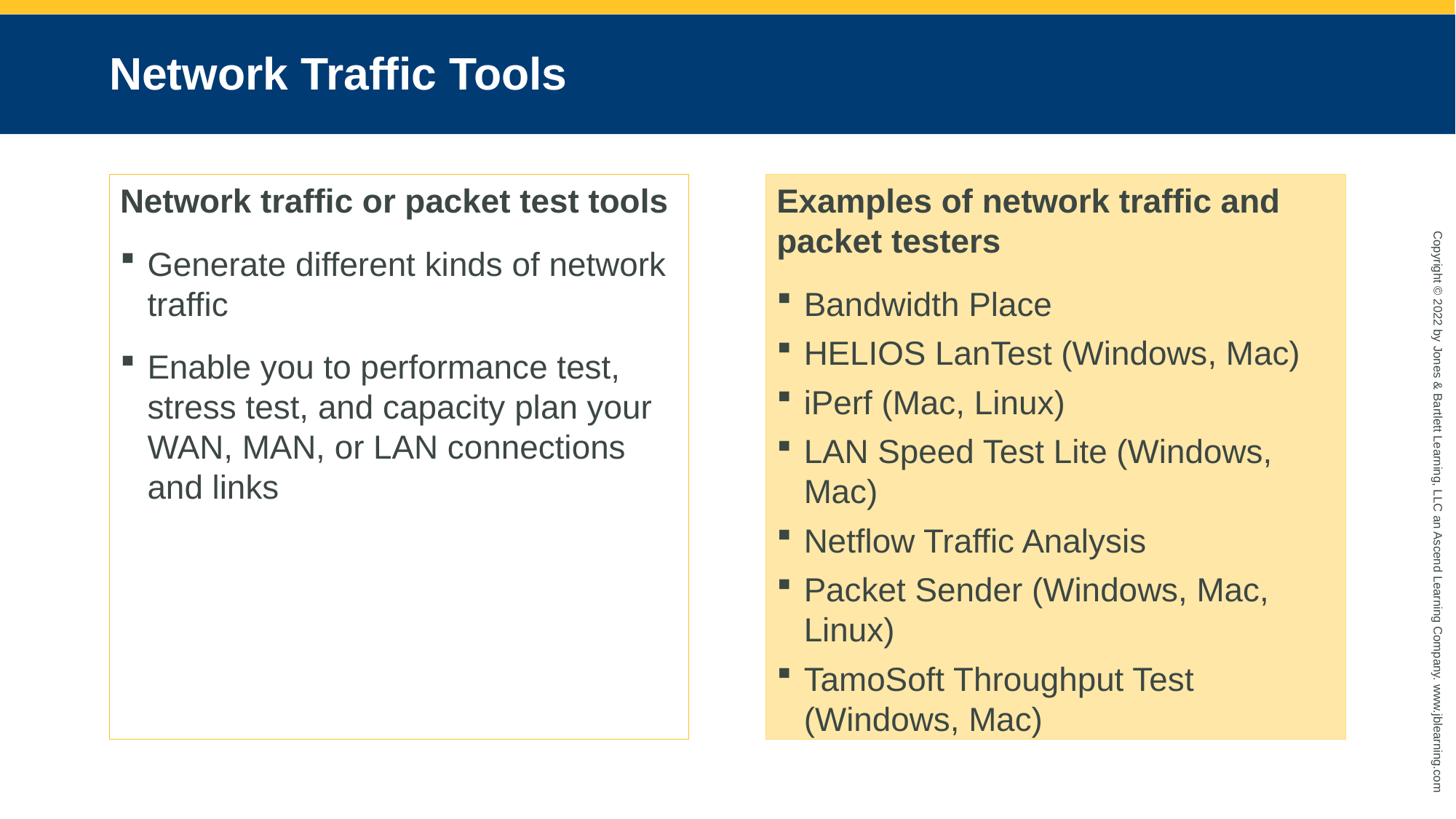

# Network Traffic Tools
Network traffic or packet test tools
Generate different kinds of network traffic
Enable you to performance test, stress test, and capacity plan your WAN, MAN, or LAN connections and links

Examples of network traffic and packet testers
Bandwidth Place
HELIOS LanTest (Windows, Mac)
iPerf (Mac, Linux)
LAN Speed Test Lite (Windows, Mac)
Netflow Traffic Analysis
Packet Sender (Windows, Mac, Linux)
TamoSoft Throughput Test (Windows, Mac)